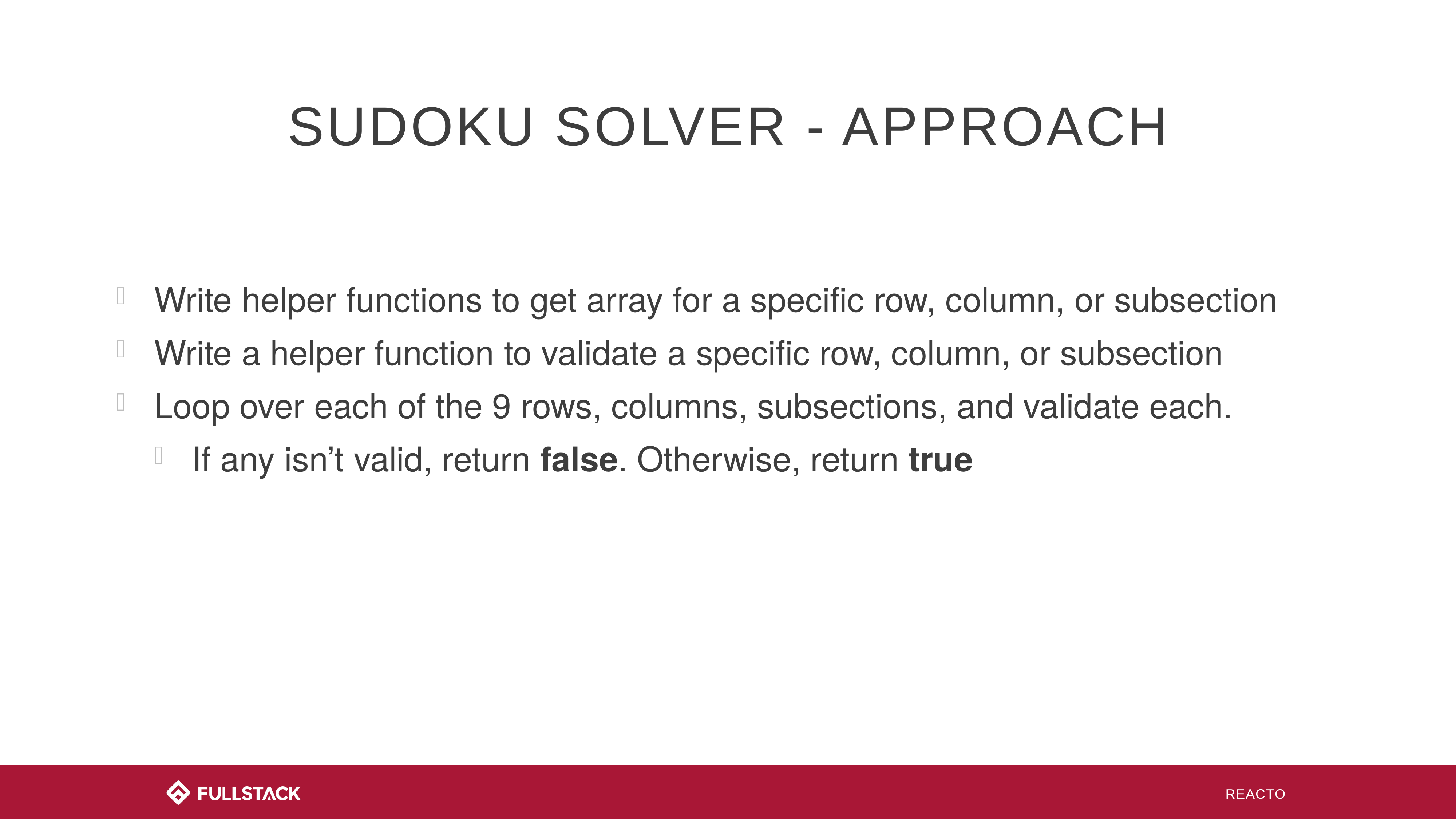

# Sudoku Solver - Approach
Write helper functions to get array for a specific row, column, or subsection
Write a helper function to validate a specific row, column, or subsection
Loop over each of the 9 rows, columns, subsections, and validate each.
If any isn’t valid, return false. Otherwise, return true
14
REACTO